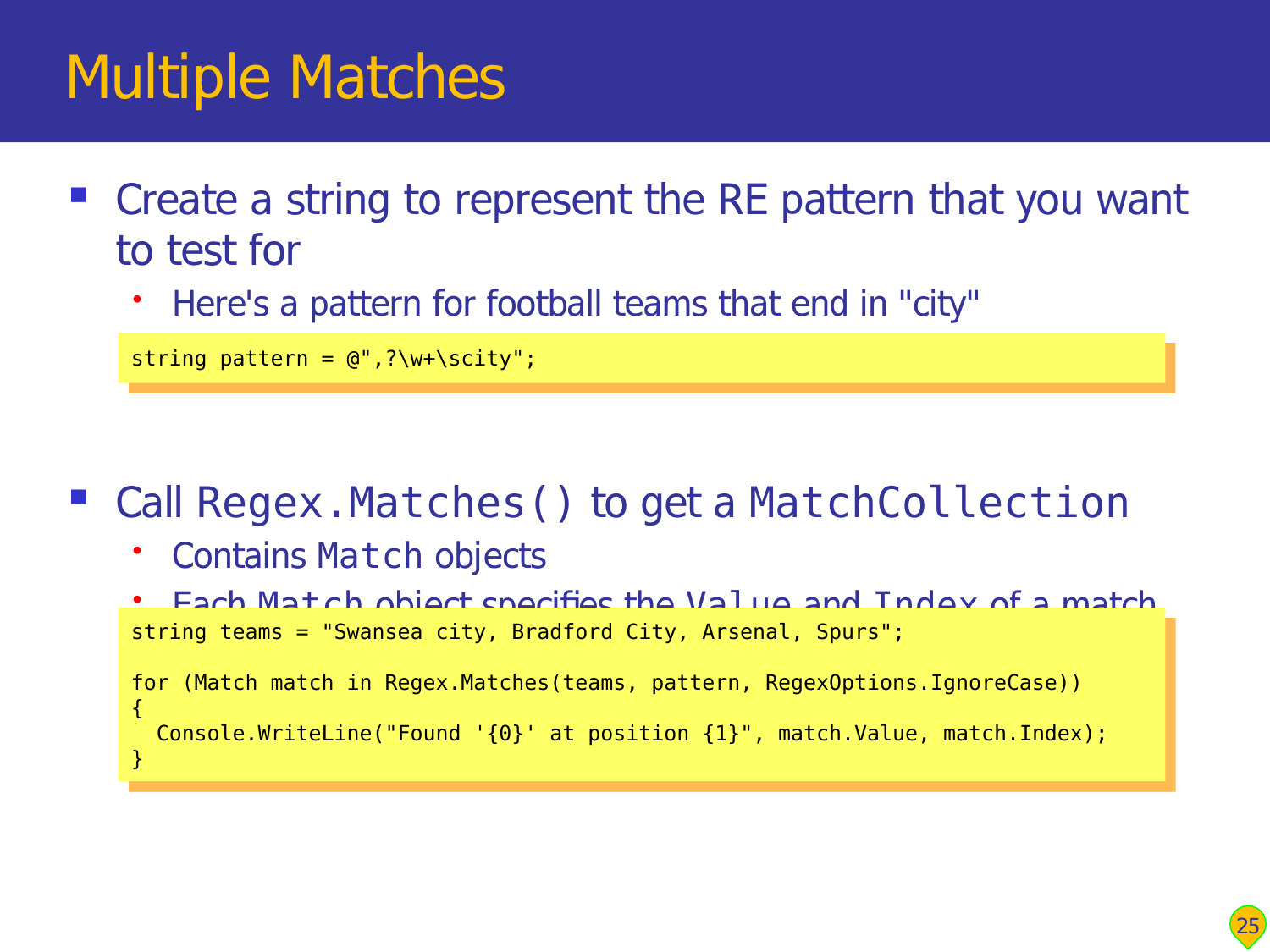

# Multiple Matches
Create a string to represent the RE pattern that you want to test for
Here's a pattern for football teams that end in "city"

Call Regex.Matches() to get a MatchCollection
Contains Match objects
Each Match object specifies the Value and Index of a match
string pattern = @",?\w+\scity";
string teams = "Swansea city, Bradford City, Arsenal, Spurs";

for (Match match in Regex.Matches(teams, pattern, RegexOptions.IgnoreCase))
{
  Console.WriteLine("Found '{0}' at position {1}", match.Value, match.Index);
}
25